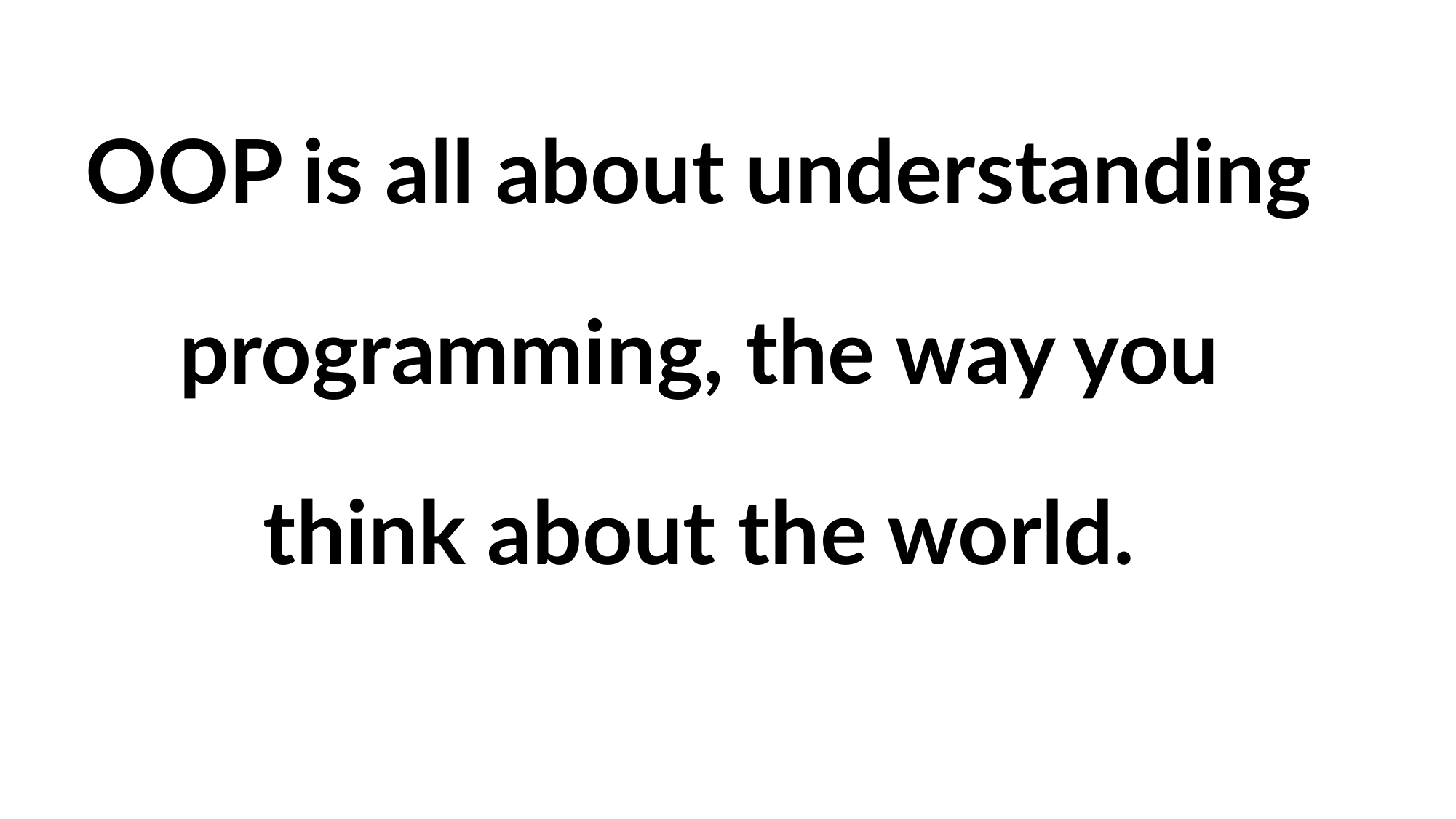

OOP is all about understanding programming, the way you think about the world.